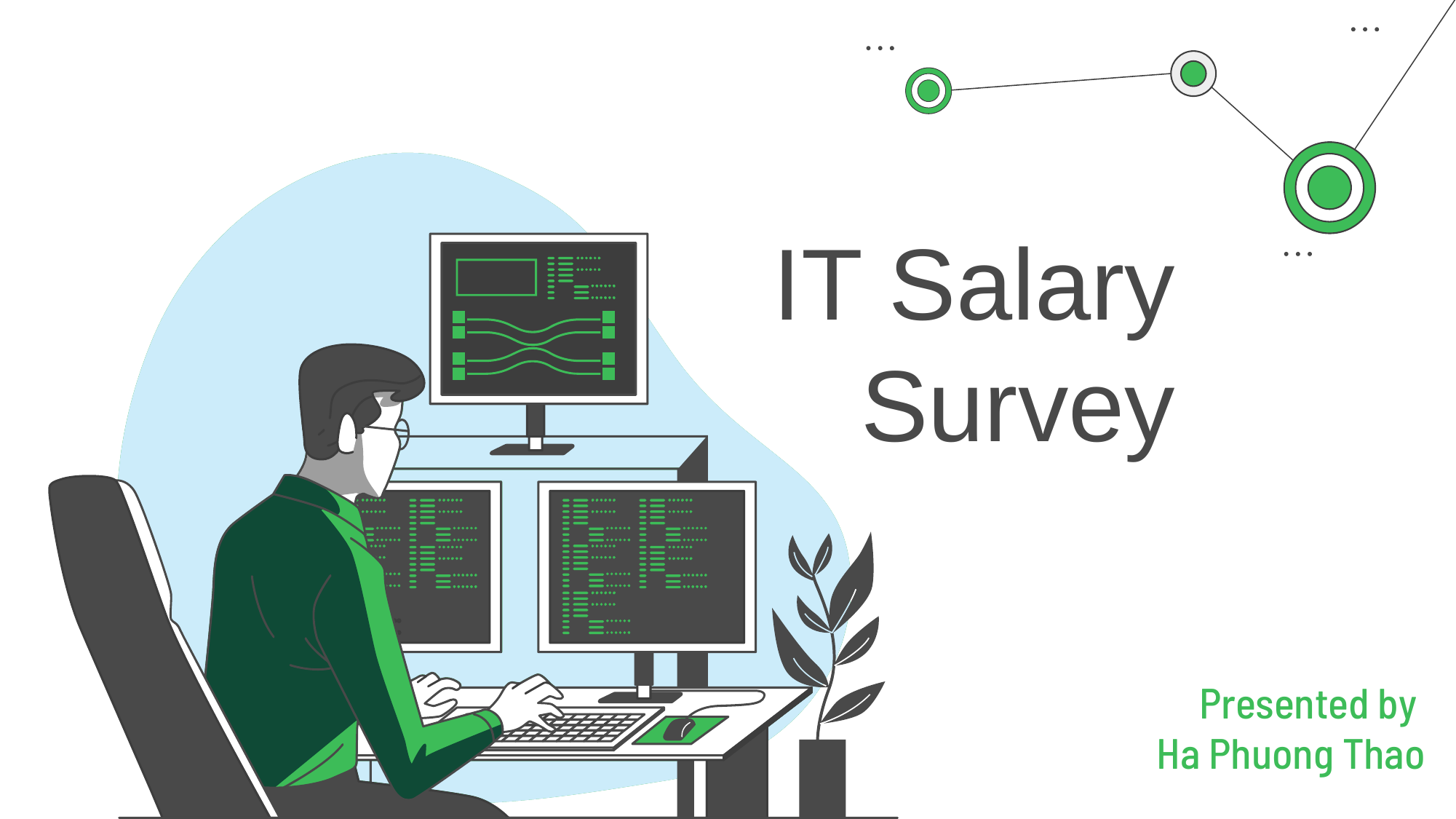

# IT Salary Survey
Presented by
Ha Phuong Thao